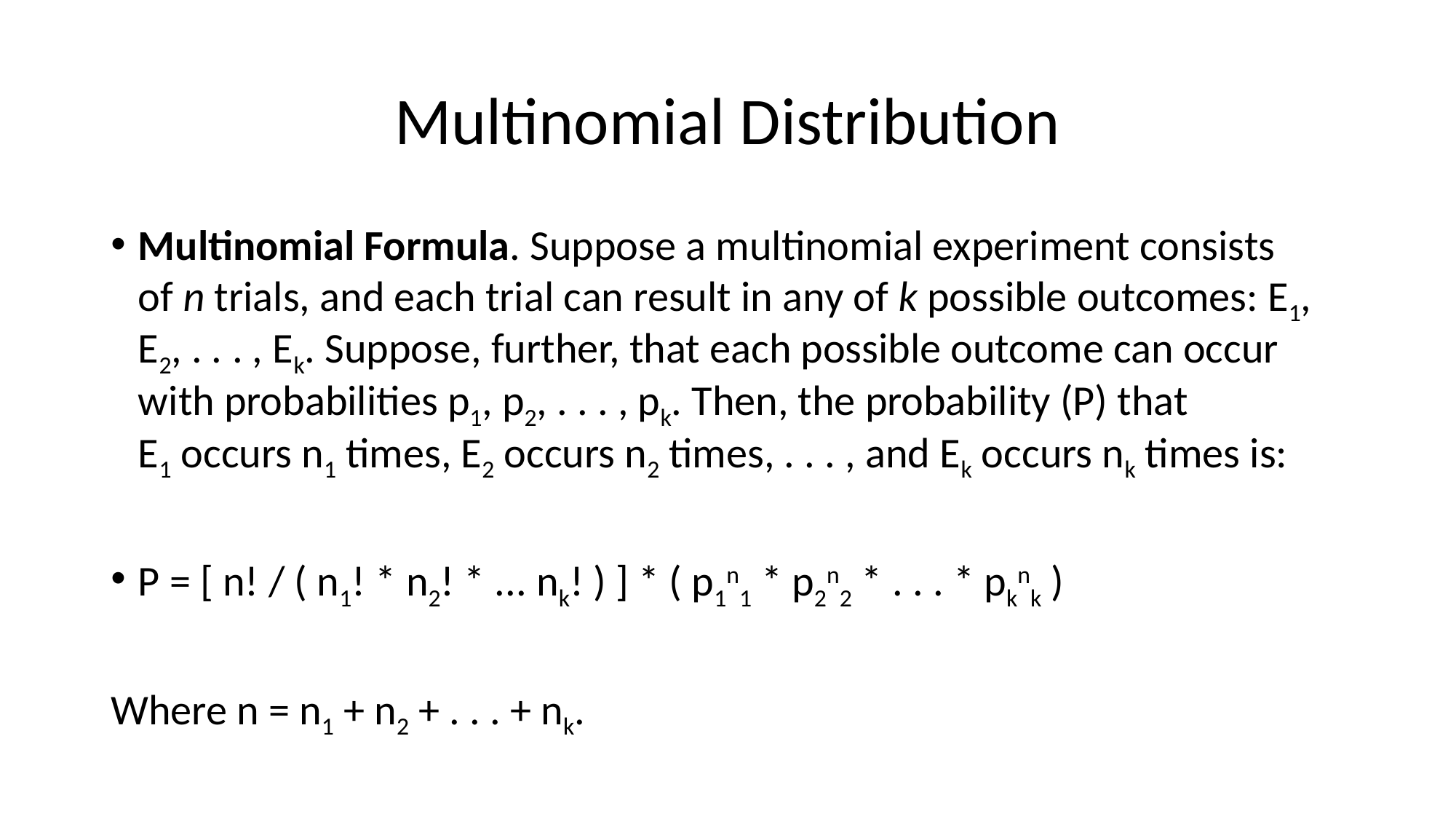

# Multinomial Distribution
Multinomial Formula. Suppose a multinomial experiment consists of n trials, and each trial can result in any of k possible outcomes: E1, E2, . . . , Ek. Suppose, further, that each possible outcome can occur with probabilities p1, p2, . . . , pk. Then, the probability (P) that E1 occurs n1 times, E2 occurs n2 times, . . . , and Ek occurs nk times is:

P = [ n! / ( n1! * n2! * ... nk! ) ] * ( p1n1 * p2n2 * . . . * pknk )

Where n = n1 + n2 + . . . + nk.